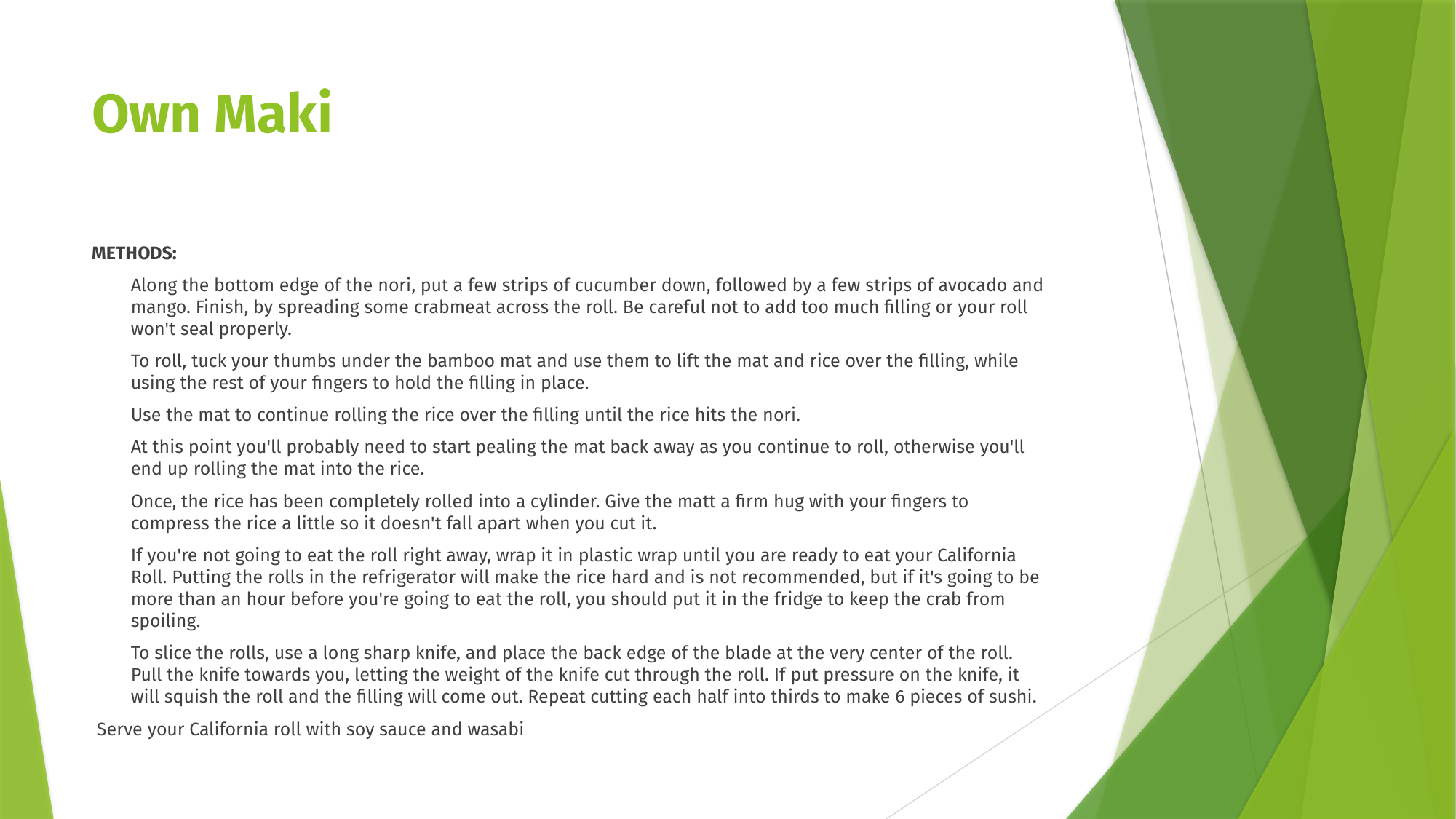

# Own Maki
METHODS:
	Along the bottom edge of the nori, put a few strips of cucumber down, followed by a few strips of avocado and mango. Finish, by spreading some crabmeat across the roll. Be careful not to add too much filling or your roll won't seal properly.
	To roll, tuck your thumbs under the bamboo mat and use them to lift the mat and rice over the filling, while using the rest of your fingers to hold the filling in place.
 	Use the mat to continue rolling the rice over the filling until the rice hits the nori.
 	At this point you'll probably need to start pealing the mat back away as you continue to roll, otherwise you'll end up rolling the mat into the rice.
 	Once, the rice has been completely rolled into a cylinder. Give the matt a firm hug with your fingers to compress the rice a little so it doesn't fall apart when you cut it.
 	If you're not going to eat the roll right away, wrap it in plastic wrap until you are ready to eat your California Roll. Putting the rolls in the refrigerator will make the rice hard and is not recommended, but if it's going to be more than an hour before you're going to eat the roll, you should put it in the fridge to keep the crab from spoiling.
 	To slice the rolls, use a long sharp knife, and place the back edge of the blade at the very center of the roll. Pull the knife towards you, letting the weight of the knife cut through the roll. If put pressure on the knife, it will squish the roll and the filling will come out. Repeat cutting each half into thirds to make 6 pieces of sushi.
 Serve your California roll with soy sauce and wasabi